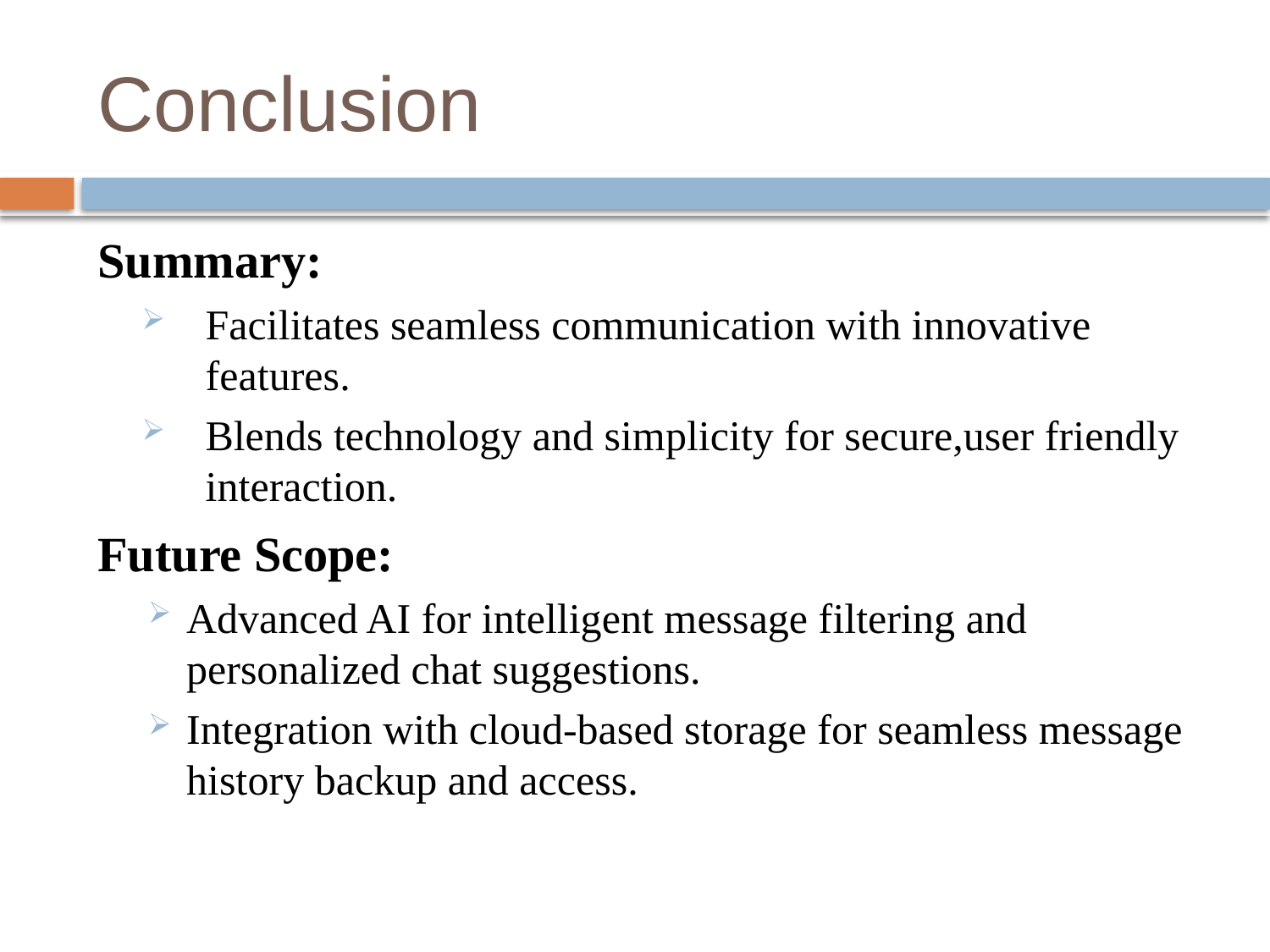

# Conclusion
Summary:
Facilitates seamless communication with innovative features.
Blends technology and simplicity for secure,user friendly interaction.
Future Scope:
Advanced AI for intelligent message filtering and personalized chat suggestions.
Integration with cloud-based storage for seamless message history backup and access.